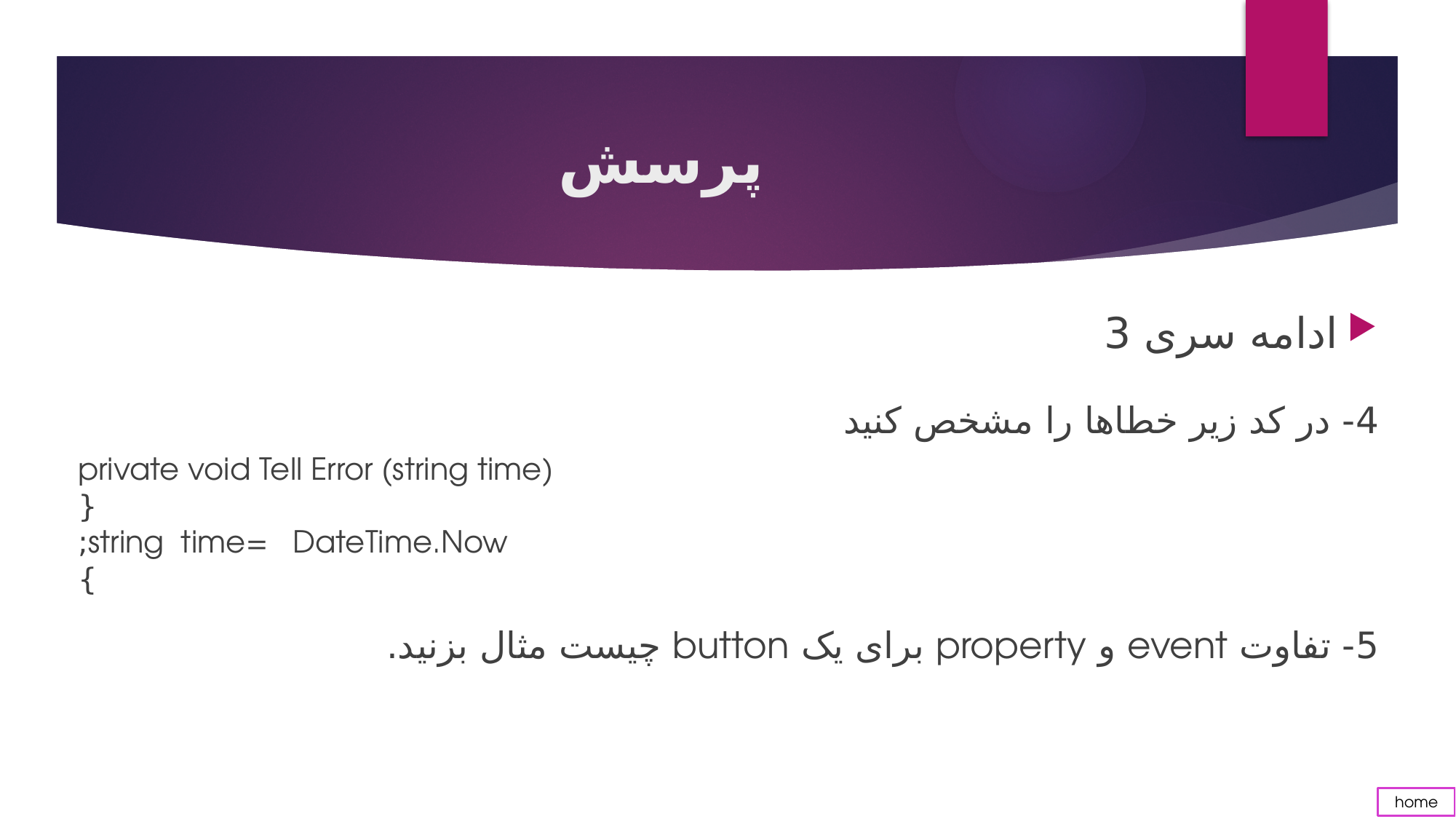

# پرسش
ادامه سری 3
4- در کد زیر خطاها را مشخص کنید
private void Tell Error (string time)
{
string  time=   DateTime.Now;
}
5- تفاوت event و property برای یک button چیست مثال بزنید.